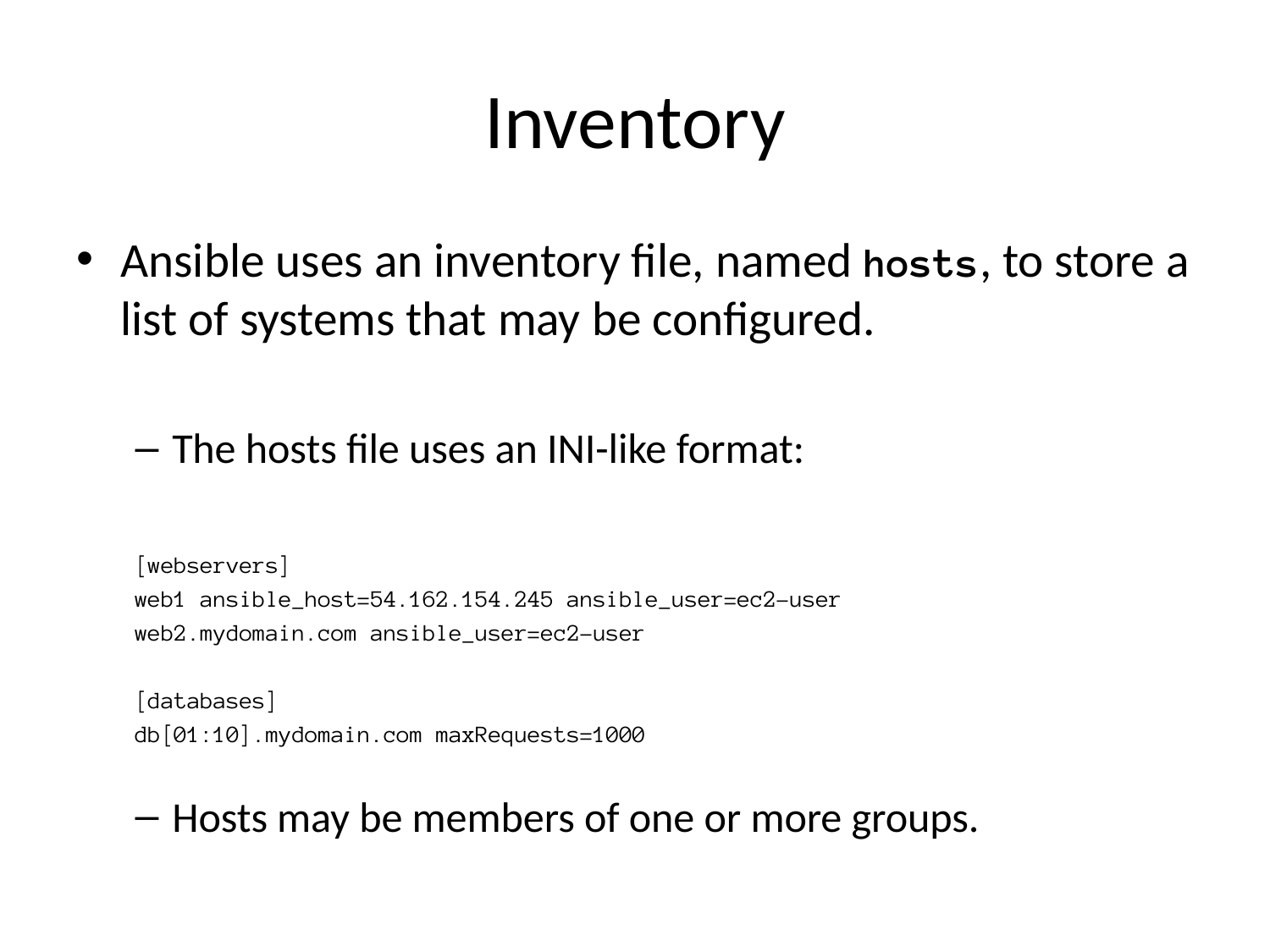

# Inventory
Ansible uses an inventory file, named hosts, to store a list of systems that may be configured.

The hosts file uses an INI-like format:

[webservers]
web1 ansible_host=54.162.154.245 ansible_user=ec2-user
web2.mydomain.com ansible_user=ec2-user

[databases]
db[01:10].mydomain.com maxRequests=1000

Hosts may be members of one or more groups.